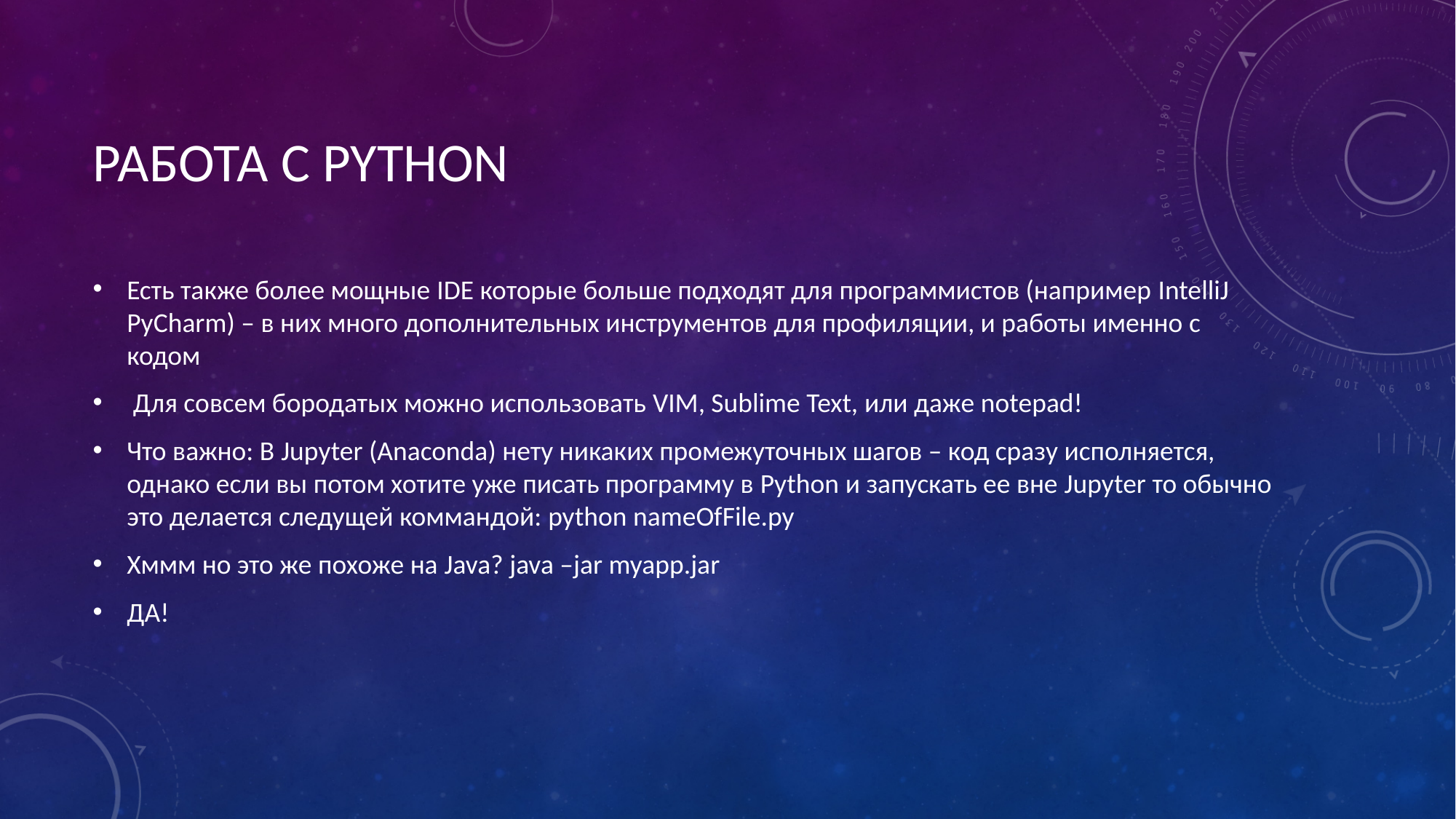

# Работа с Python
Есть также более мощные IDE которые больше подходят для программистов (например IntelliJ PyCharm) – в них много дополнительных инструментов для профиляции, и работы именно с кодом
 Для совсем бородатых можно использовать VIM, Sublime Text, или даже notepad!
Что важно: В Jupyter (Anaconda) нету никаких промежуточных шагов – код сразу исполняется, однако если вы потом хотите уже писать программу в Python и запускать ее вне Jupyter то обычно это делается следущей коммандой: python nameOfFile.py
Хммм но это же похоже на Java? java –jar myapp.jar
ДА!